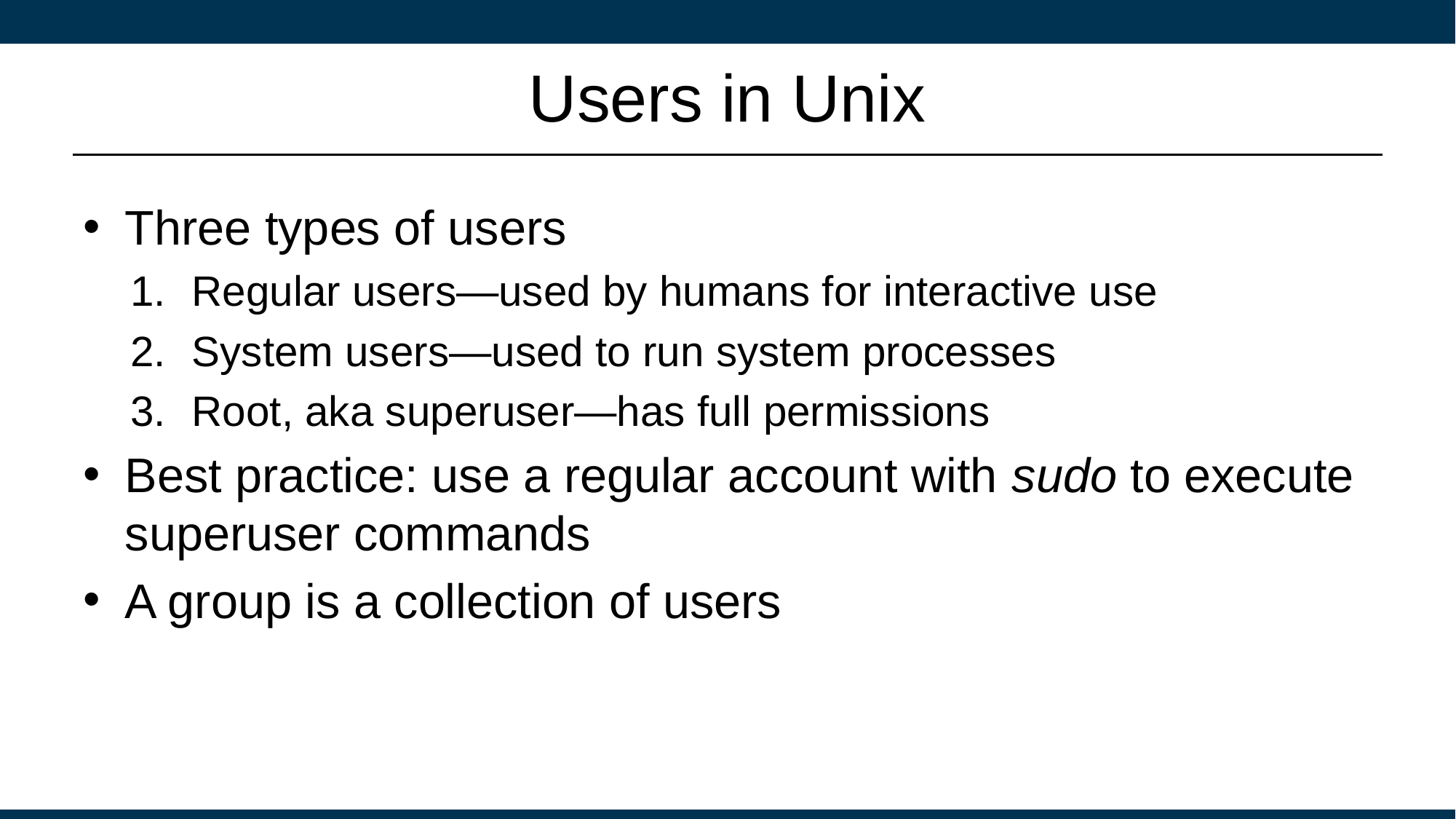

# Users in Unix
Three types of users
Regular users—used by humans for interactive use
System users—used to run system processes
Root, aka superuser—has full permissions
Best practice: use a regular account with sudo to execute superuser commands
A group is a collection of users